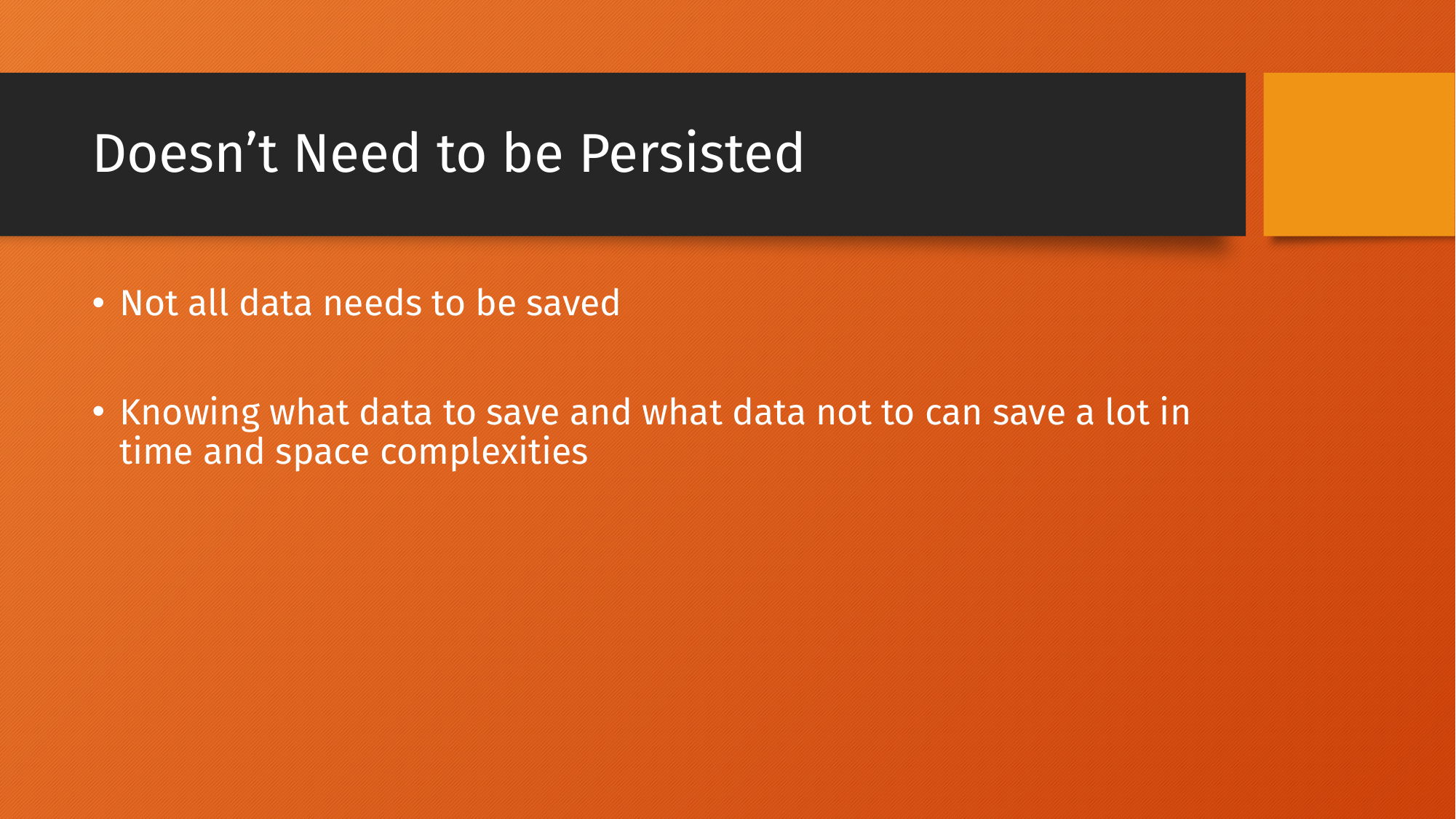

# Doesn’t Need to be Persisted
Not all data needs to be saved

Knowing what data to save and what data not to can save a lot in time and space complexities